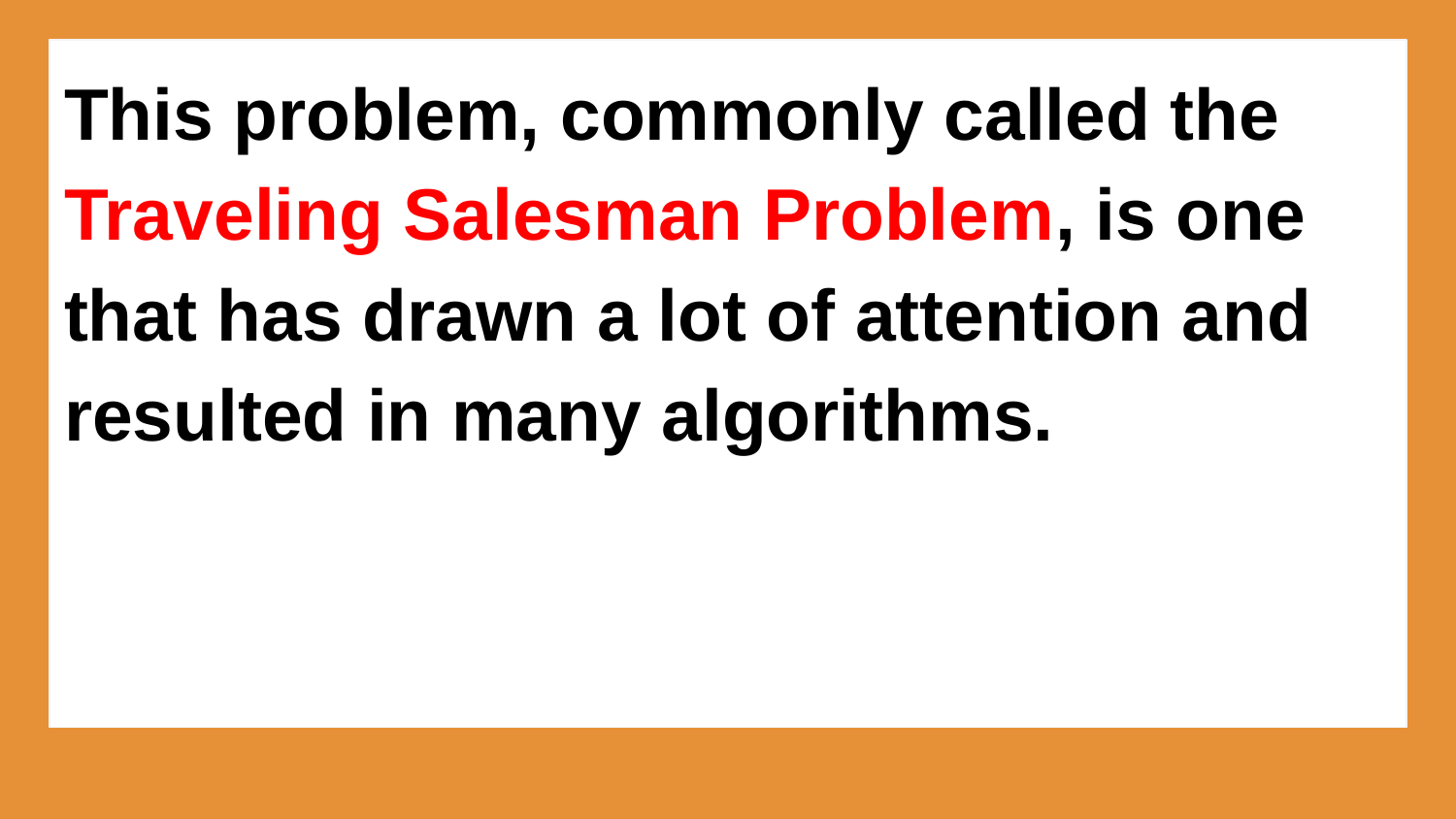

This problem, commonly called the Traveling Salesman Problem, is one that has drawn a lot of attention and resulted in many algorithms.